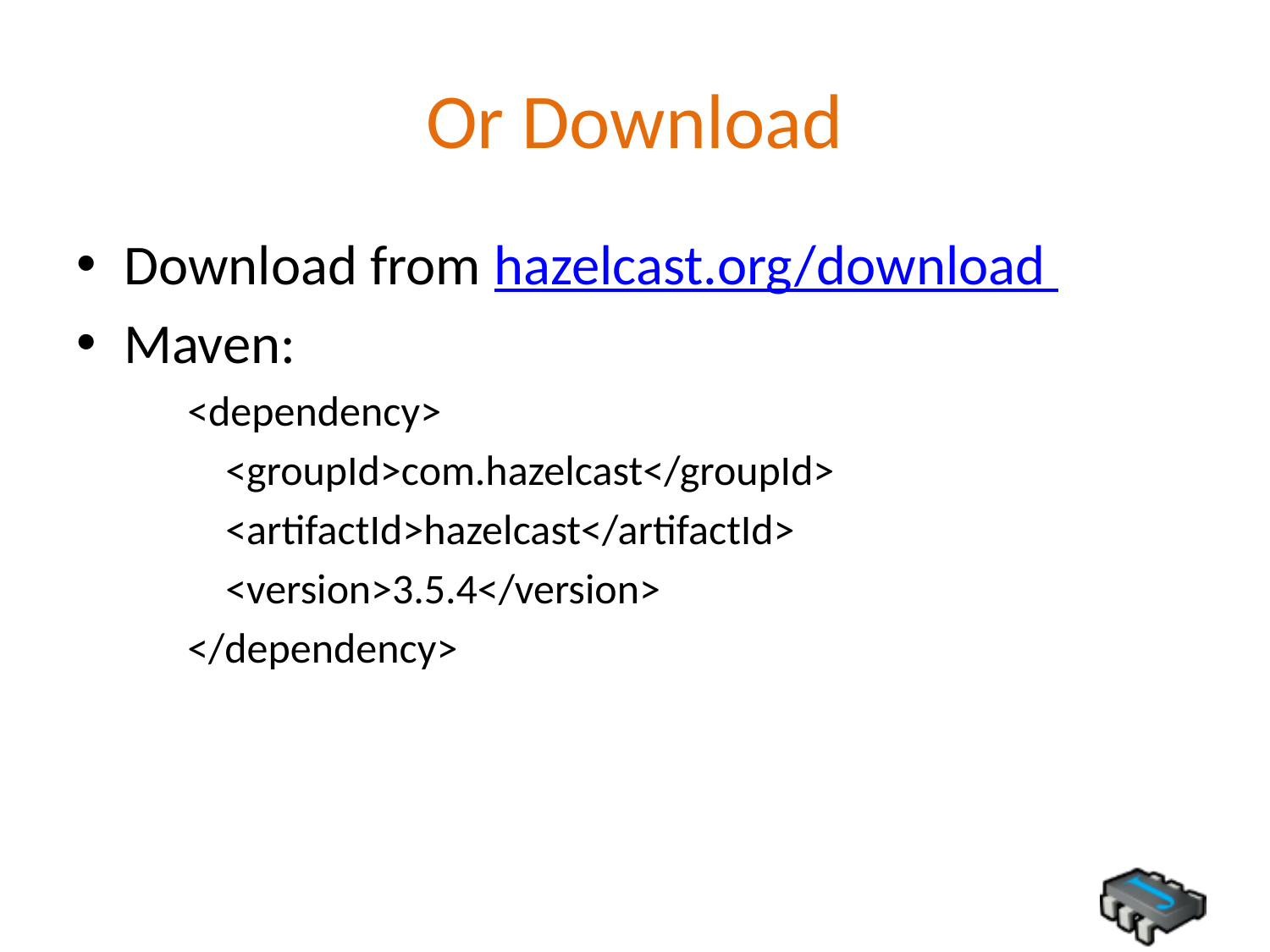

# Or Download
Download from hazelcast.org/download
Maven:
<dependency>
    <groupId>com.hazelcast</groupId>
    <artifactId>hazelcast</artifactId>
    <version>3.5.4</version>
</dependency>